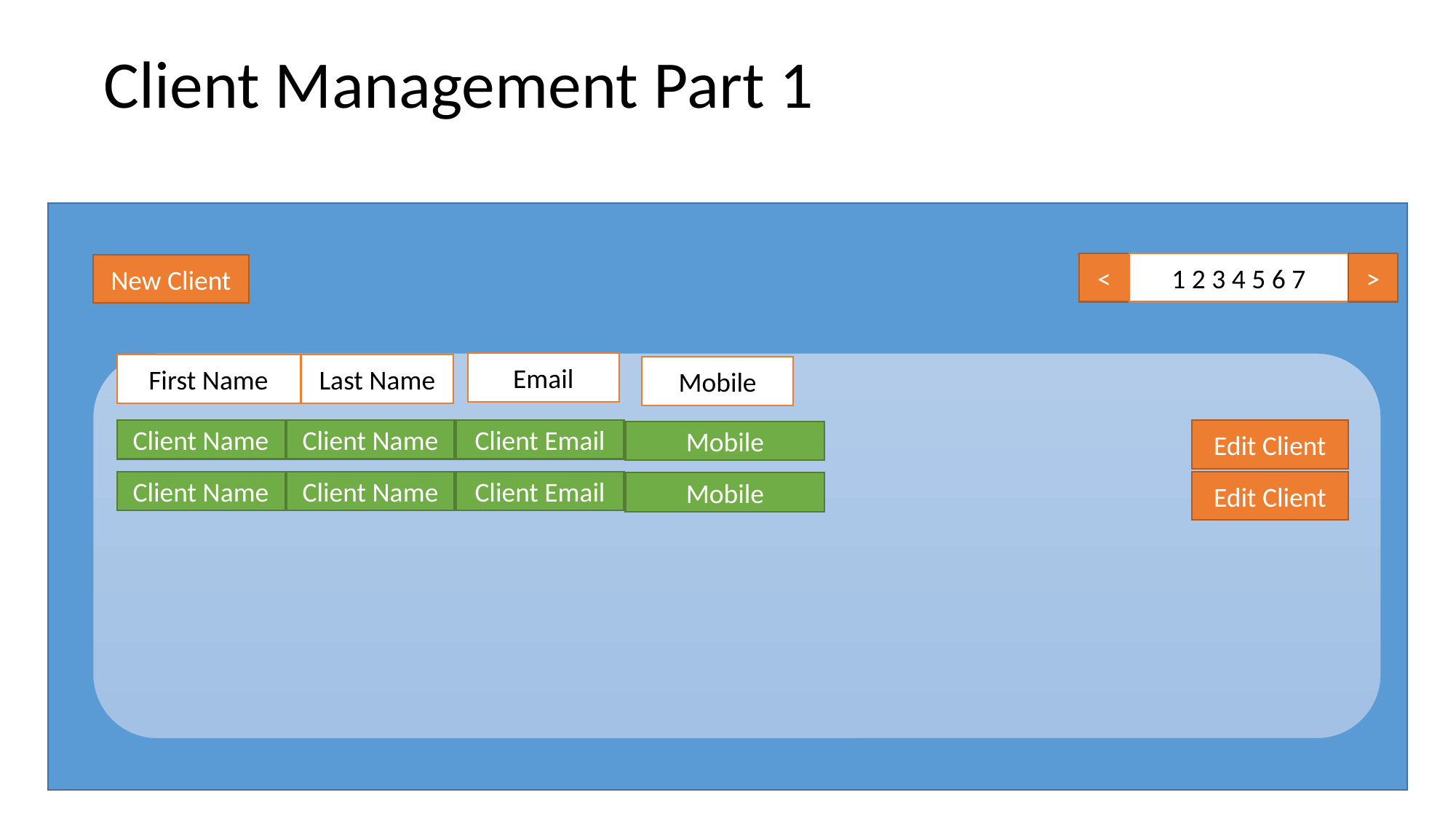

# Client Management Part 1

<
1 2 3 4 5 6 7
>
New Client

Email
First Name
Last Name
Mobile
Client Name
Client Name
Client Email
Edit Client
Mobile
Client Name
Client Name
Client Email
Edit Client
Mobile